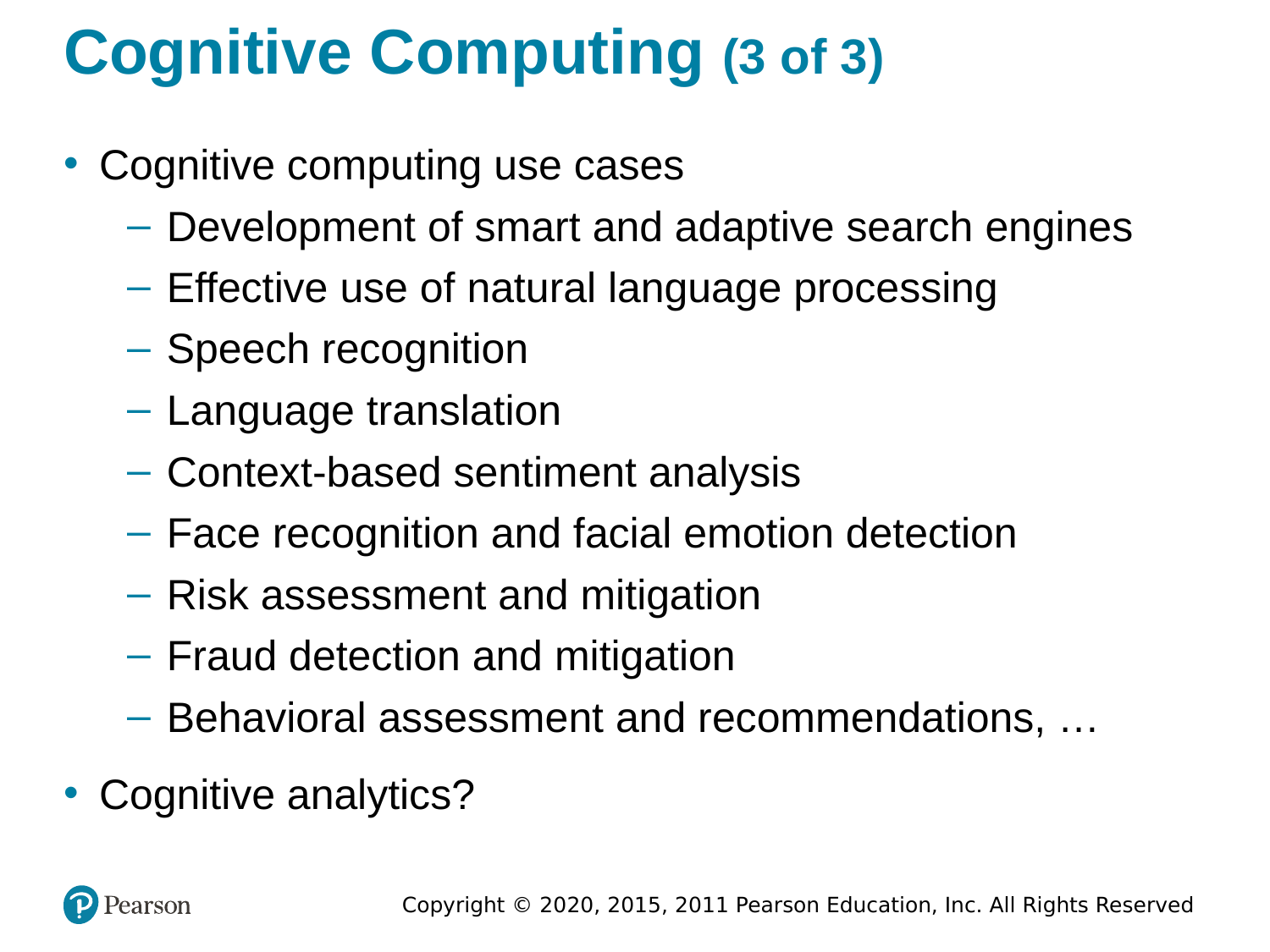

# Cognitive Computing (3 of 3)
Cognitive computing use cases
Development of smart and adaptive search engines
Effective use of natural language processing
Speech recognition
Language translation
Context-based sentiment analysis
Face recognition and facial emotion detection
Risk assessment and mitigation
Fraud detection and mitigation
Behavioral assessment and recommendations, …
Cognitive analytics?